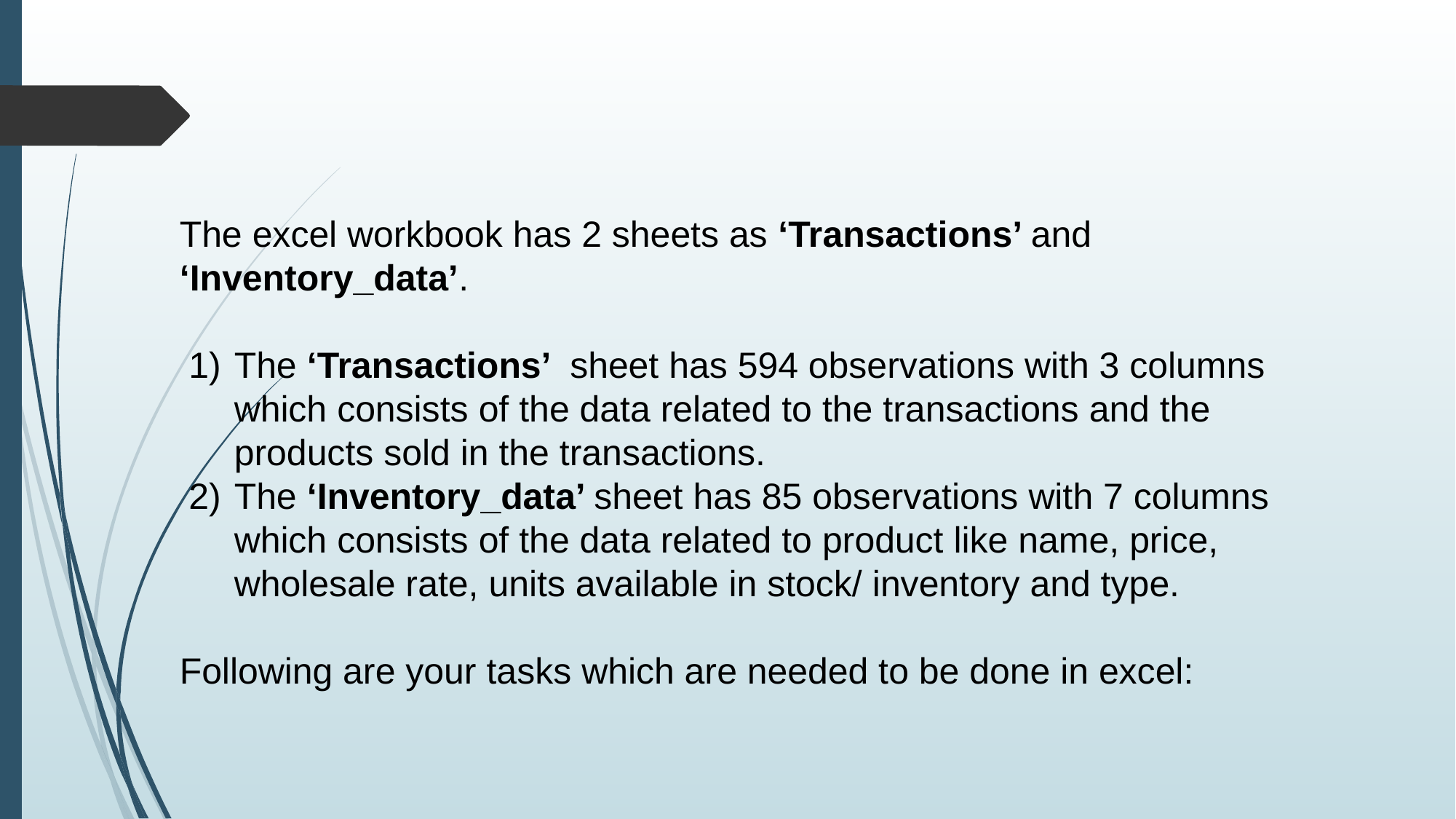

The excel workbook has 2 sheets as ‘Transactions’ and ‘Inventory_data’.

The ‘Transactions’  sheet has 594 observations with 3 columns which consists of the data related to the transactions and the products sold in the transactions.
The ‘Inventory_data’ sheet has 85 observations with 7 columns which consists of the data related to product like name, price, wholesale rate, units available in stock/ inventory and type.

Following are your tasks which are needed to be done in excel: